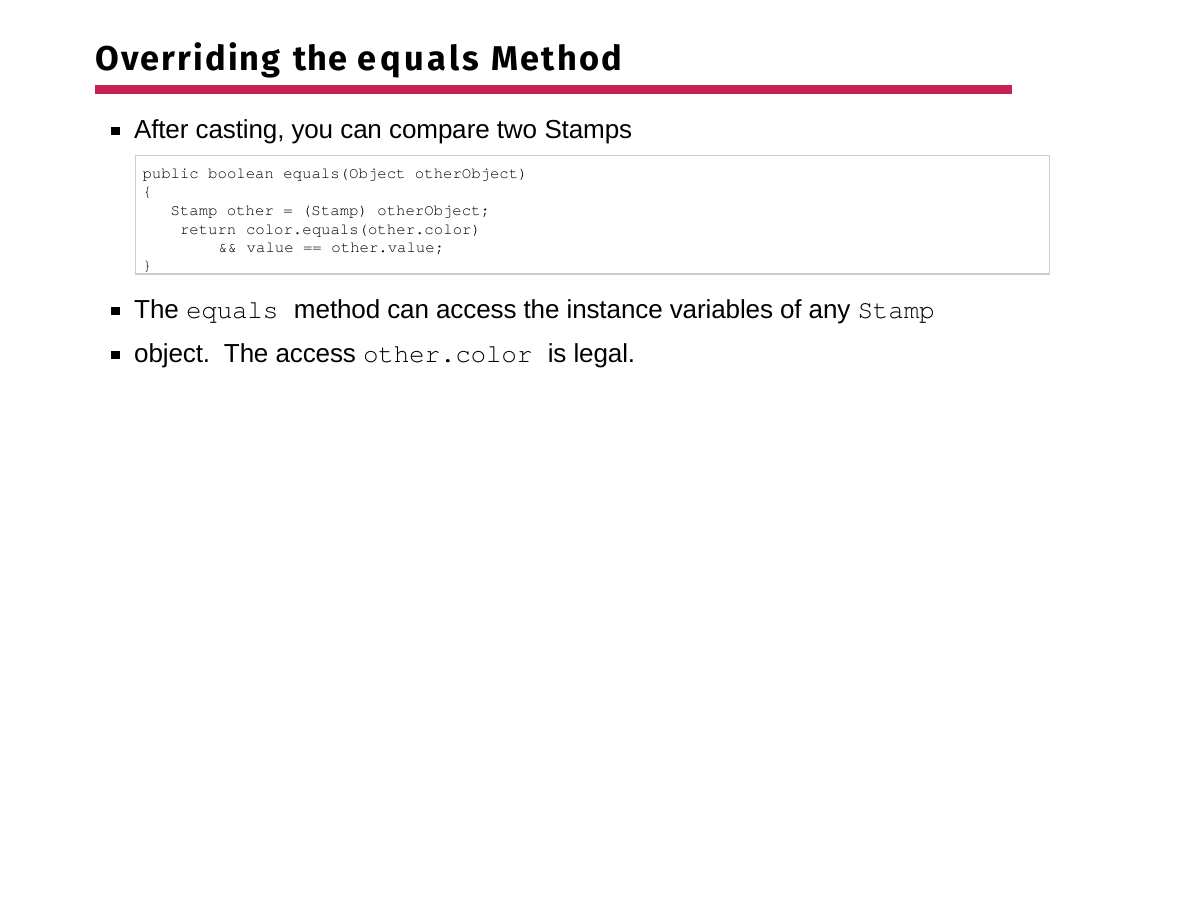

# Overriding the equals Method
After casting, you can compare two Stamps

public boolean equals(Object otherObject)
{
Stamp other = (Stamp) otherObject;  return color.equals(other.color)
&& value == other.value;
}
The equals method can access the instance variables of any Stamp object.  The access other.color is legal.